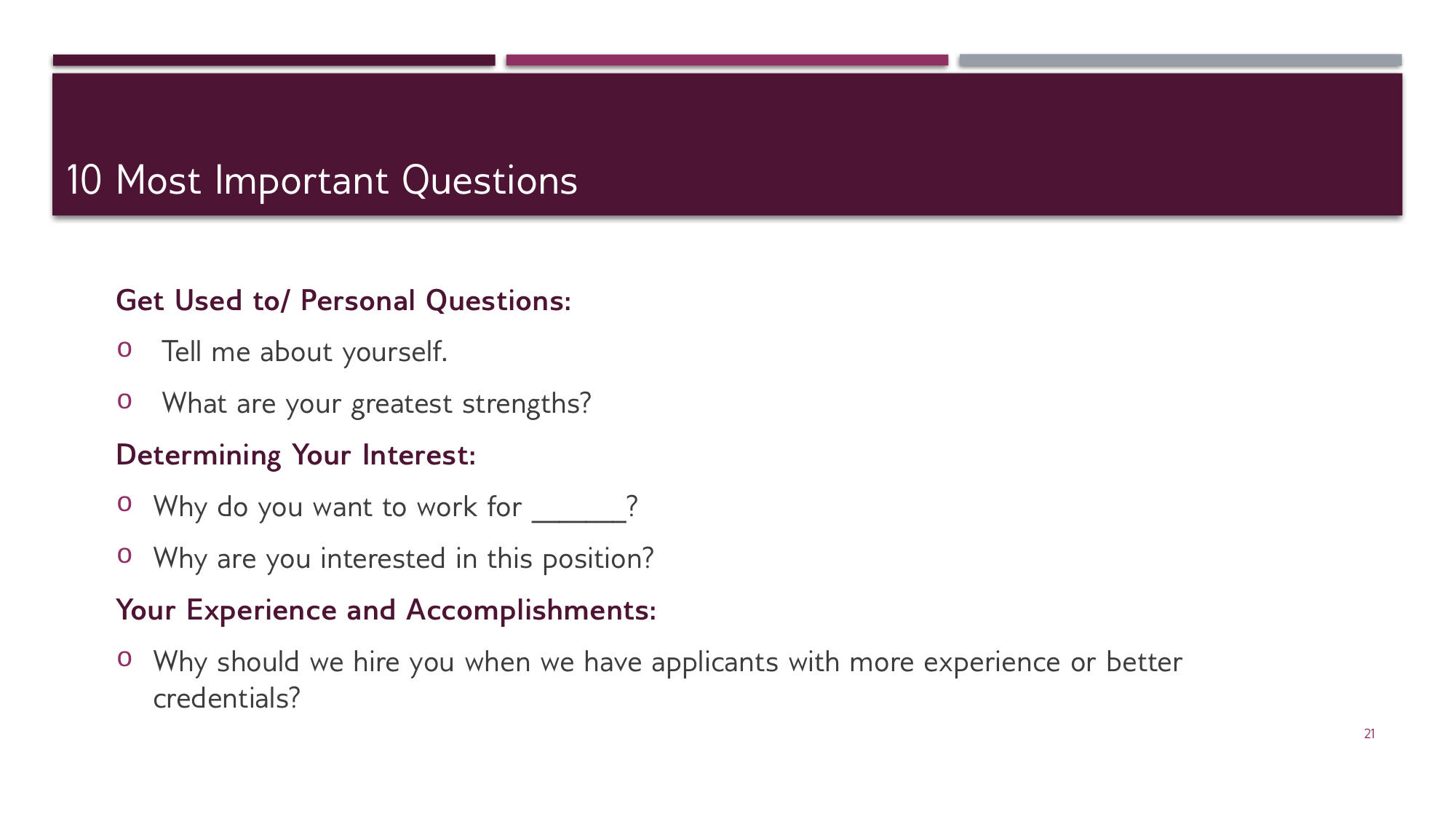

10 Most Important Questions
Get Used to/ Personal Questions:
 Tell me about yourself.
 What are your greatest strengths?
Determining Your Interest:
Why do you want to work for _______?
Why are you interested in this position?
Your Experience and Accomplishments:
Why should we hire you when we have applicants with more experience or better credentials?

21